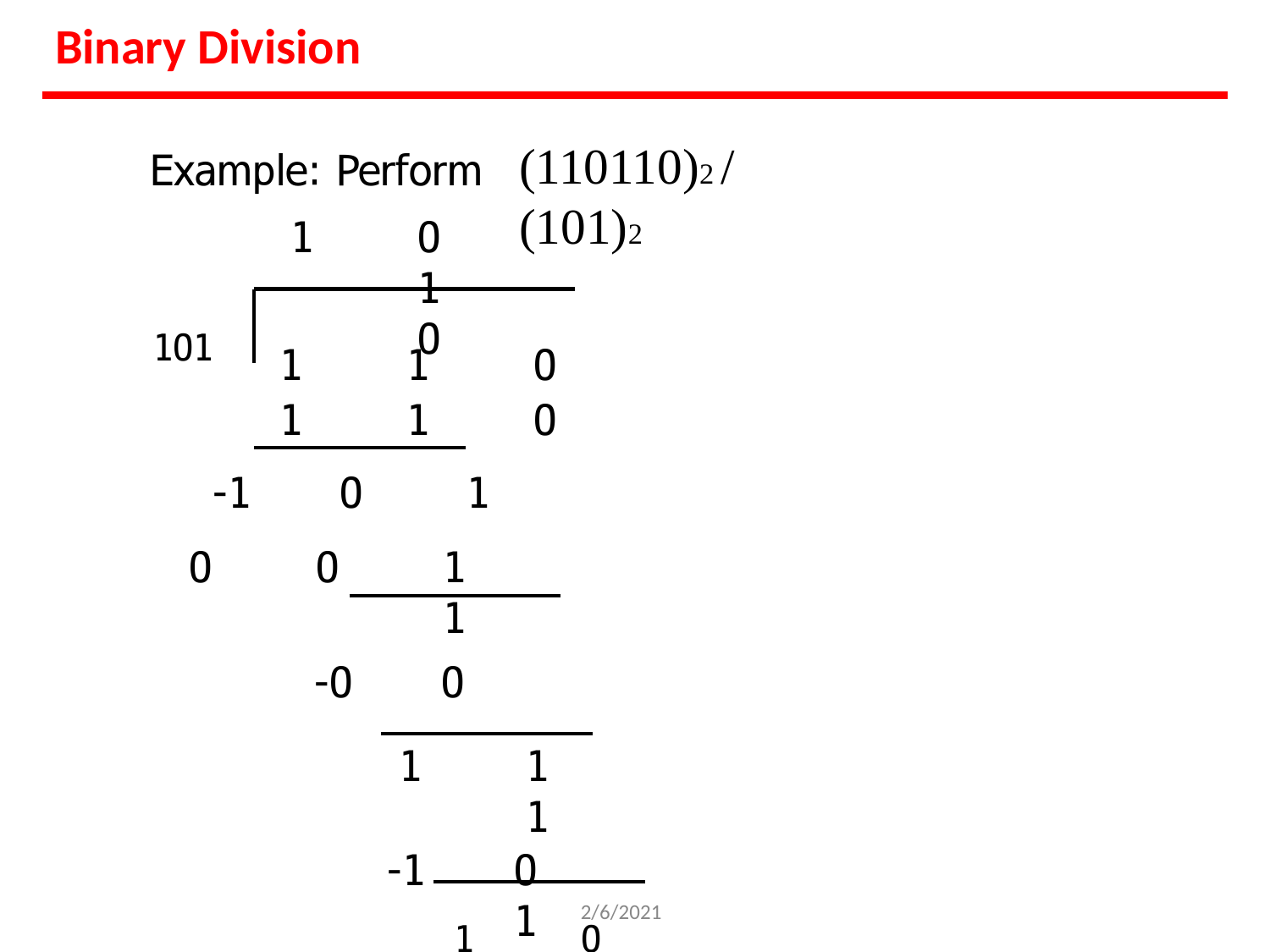

# Binary Division

Example: Perform
1	0	1	0
(110110)2 / (101)2

101	1	1	0	1	1	0
-1	0	1
0	0	1	1
-0	0
1	1	1
-1	0	1
0	1	0	0
-0	0	0

1	0	0

2/6/2021